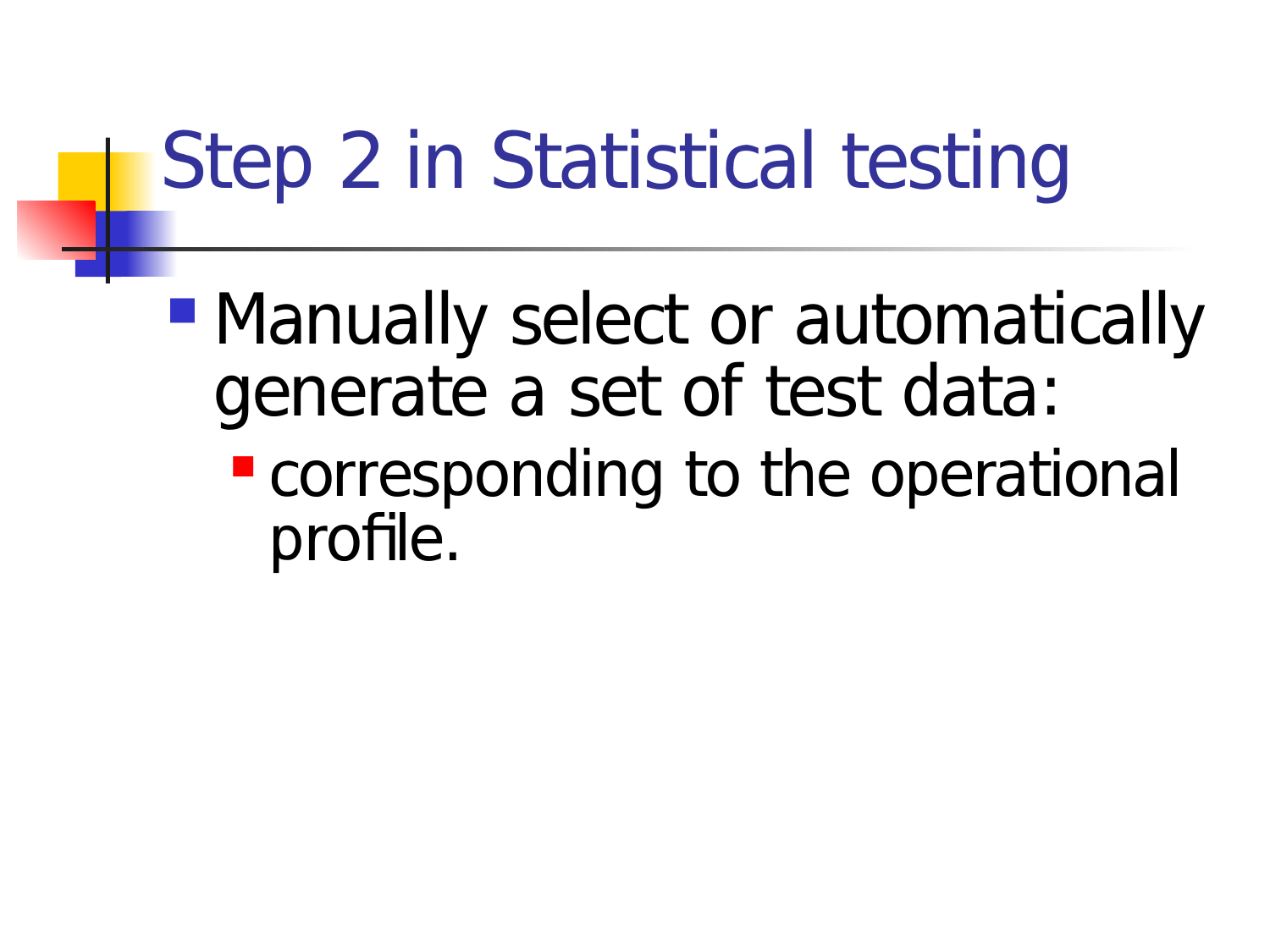

# Step 2 in Statistical testing
Manually select or automatically generate a set of test data:
corresponding to the operational profile.